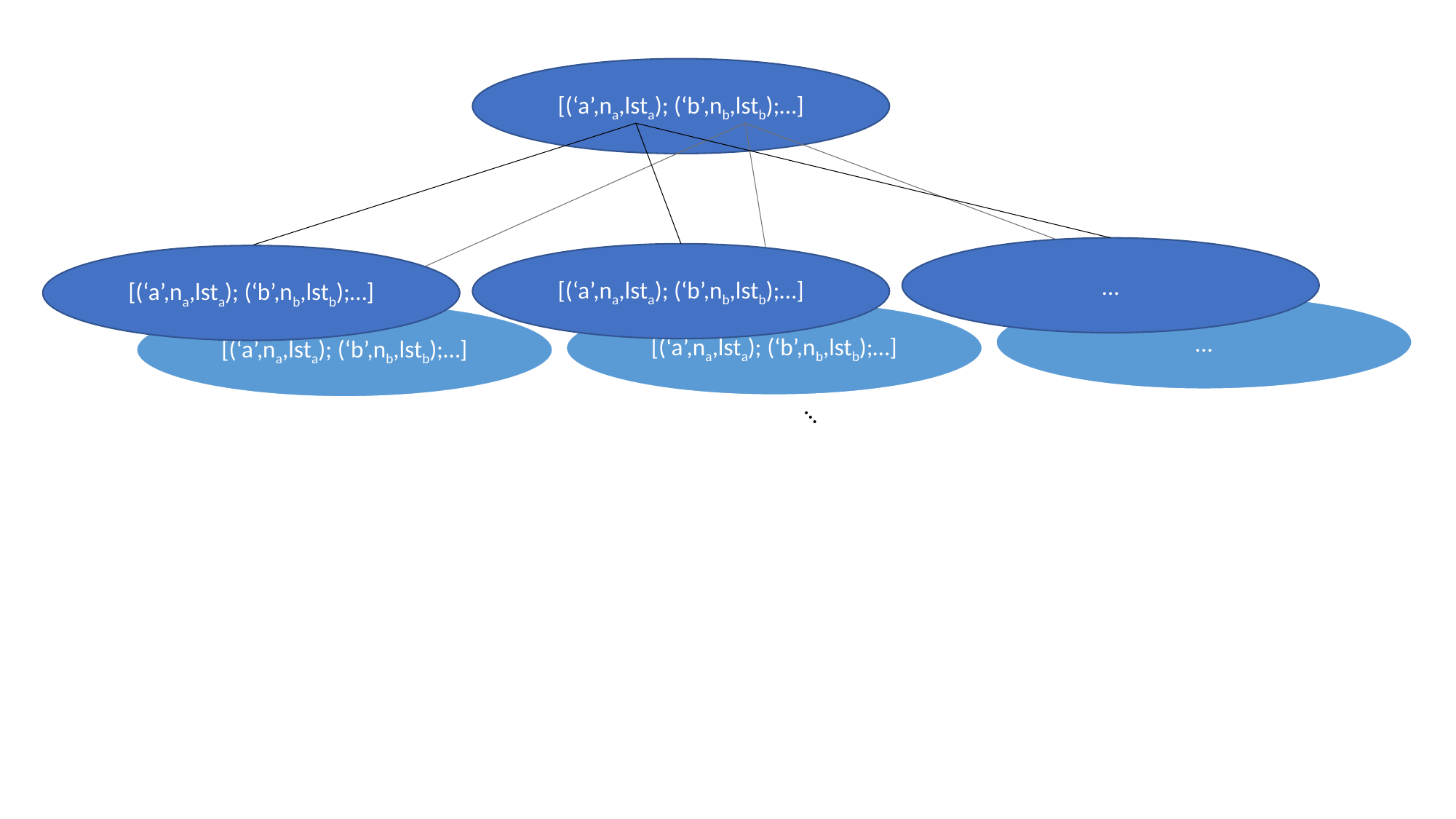

[(‘a’,na,lsta); (‘b’,nb,lstb);…]
…
[(‘a’,na,lsta); (‘b’,nb,lstb);…]
[(‘a’,na,lsta); (‘b’,nb,lstb);…]
…
[(‘a’,na,lsta); (‘b’,nb,lstb);…]
[(‘a’,na,lsta); (‘b’,nb,lstb);…]
…